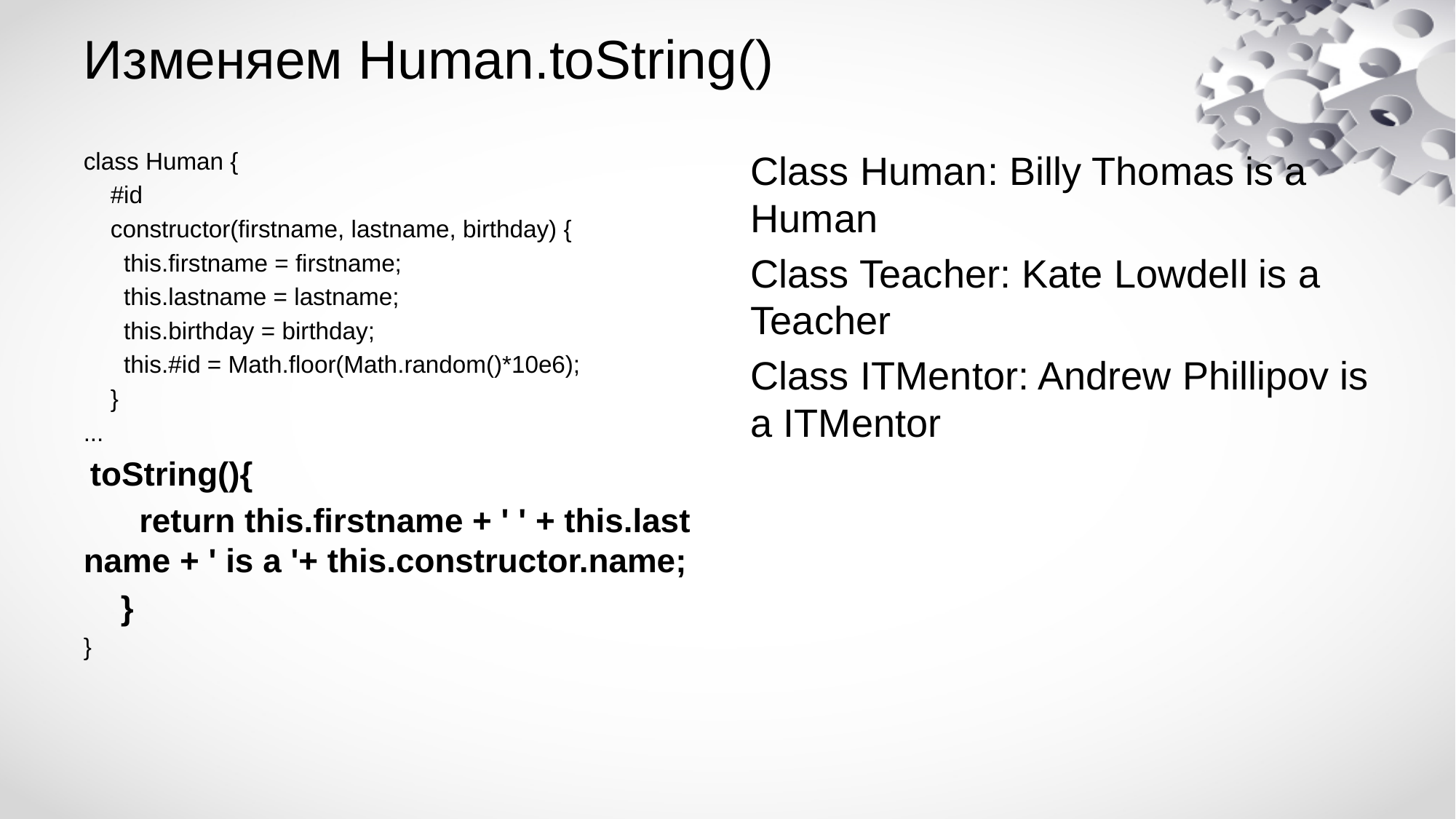

# Изменяем Human.toString()
class Human {
    #id
    constructor(firstname, lastname, birthday) {
      this.firstname = firstname;
      this.lastname = lastname;
      this.birthday = birthday;
      this.#id = Math.floor(Math.random()*10e6);
    }
...
 toString(){
      return this.firstname + ' ' + this.lastname + ' is a '+ this.constructor.name;
    }
}
Class Human: Billy Thomas is a Human
Class Teacher: Kate Lowdell is a Teacher
Class ITMentor: Andrew Phillipov is a ITMentor